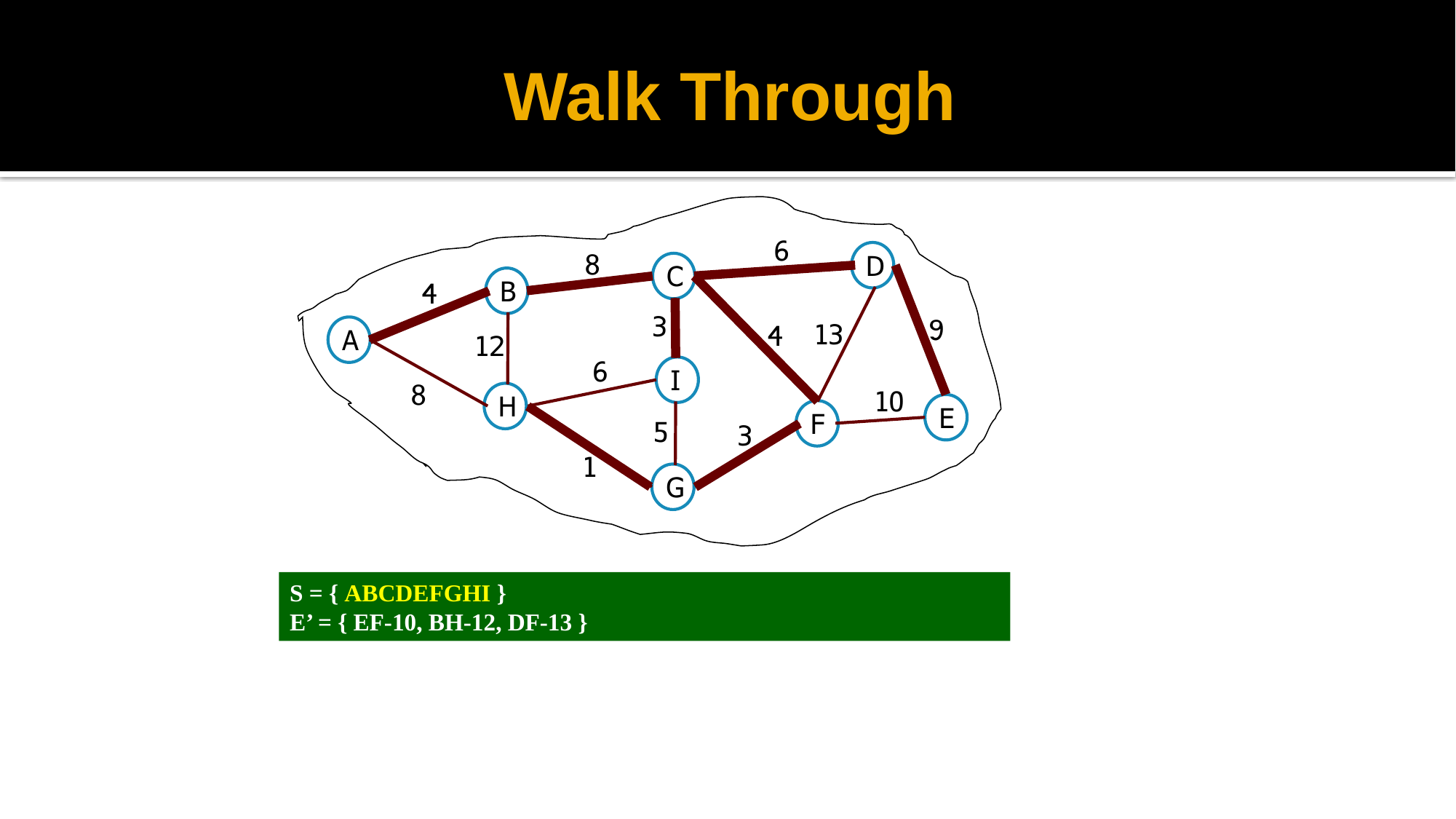

# Walk Through

6
8

D

C

B
4
3
9
13
4

A
12
6

I
8
10

H

E

F
5
3
1

G
S = { ABCDEFGHI }
E’ = { EF-10, BH-12, DF-13 }